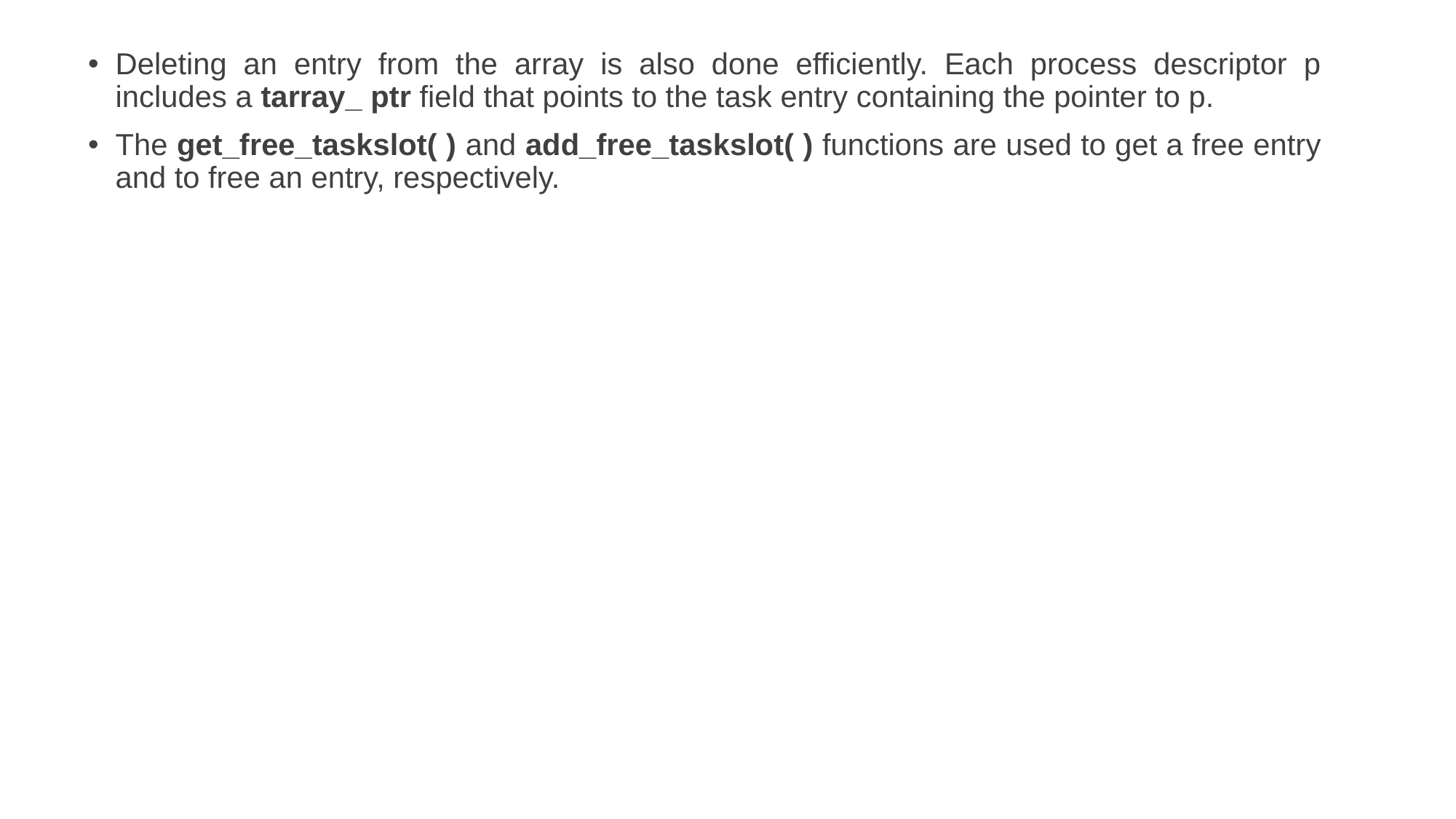

Deleting an entry from the array is also done efficiently. Each process descriptor p includes a tarray_ ptr field that points to the task entry containing the pointer to p.
The get_free_taskslot( ) and add_free_taskslot( ) functions are used to get a free entry and to free an entry, respectively.